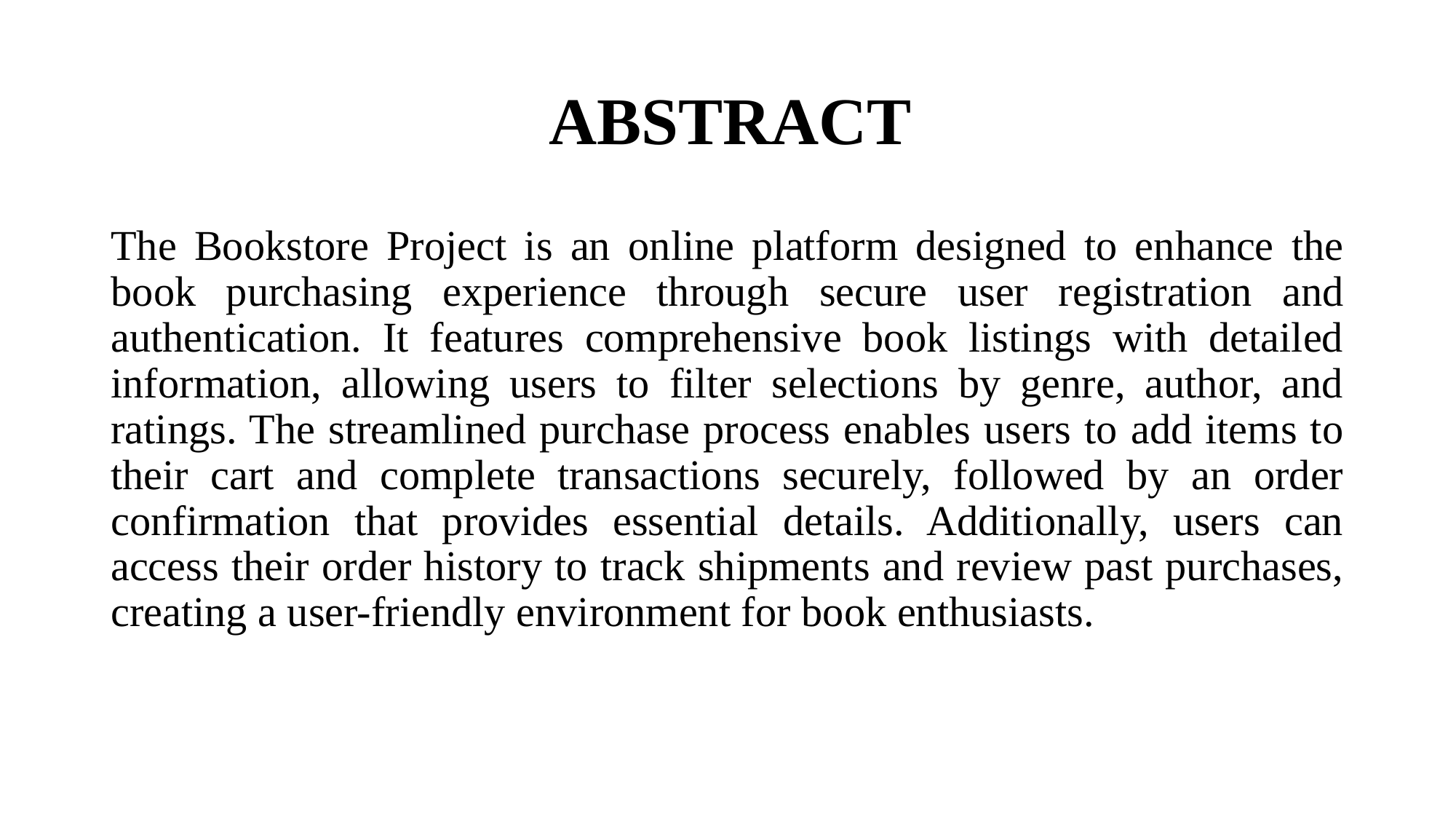

# ABSTRACT
The Bookstore Project is an online platform designed to enhance the book purchasing experience through secure user registration and authentication. It features comprehensive book listings with detailed information, allowing users to filter selections by genre, author, and ratings. The streamlined purchase process enables users to add items to their cart and complete transactions securely, followed by an order confirmation that provides essential details. Additionally, users can access their order history to track shipments and review past purchases, creating a user-friendly environment for book enthusiasts.